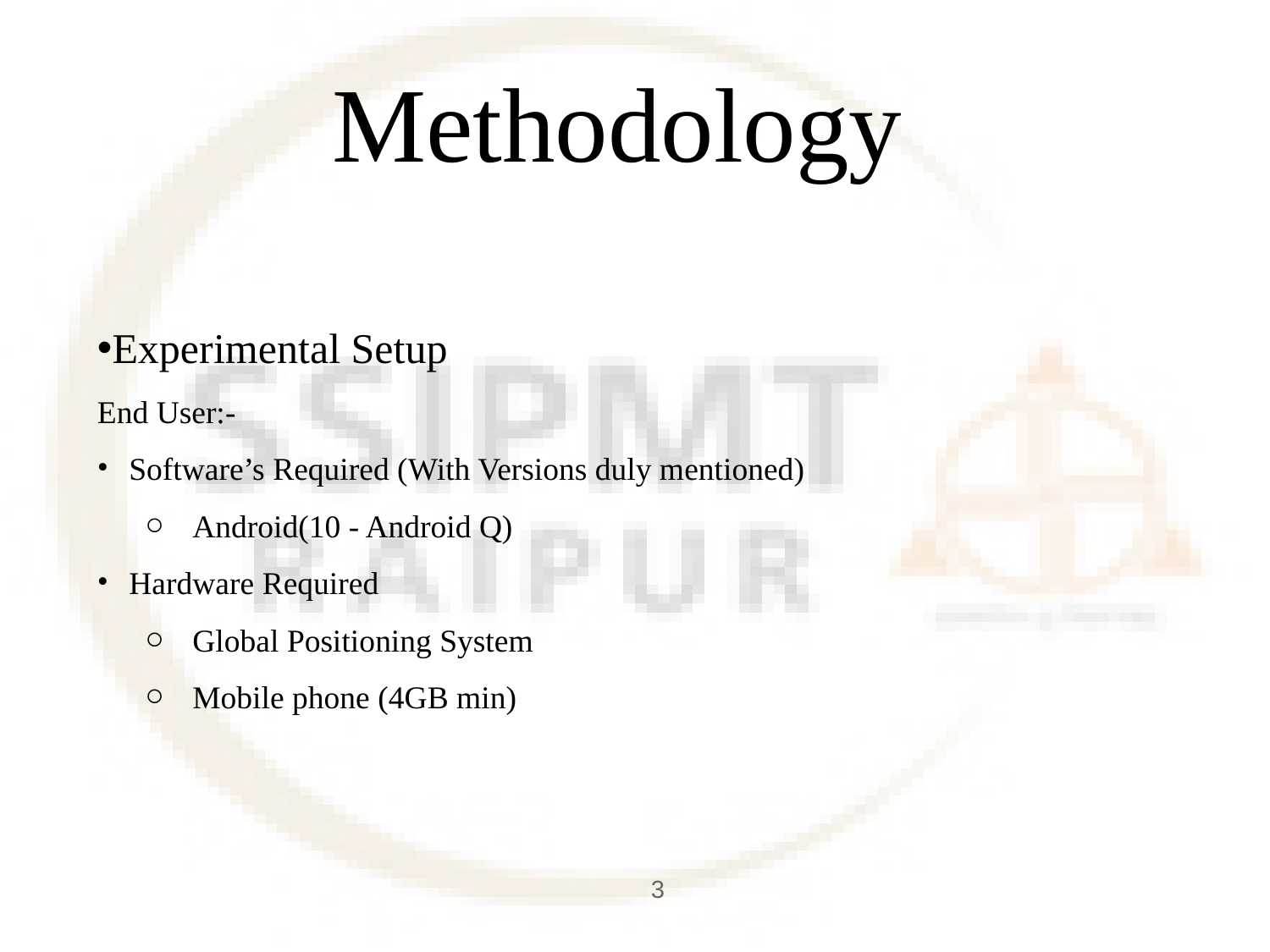

# Methodology

Experimental Setup
End User:-
Software’s Required (With Versions duly mentioned)
Android(10 - Android Q)
Hardware Required
Global Positioning System
Mobile phone (4GB min)

3